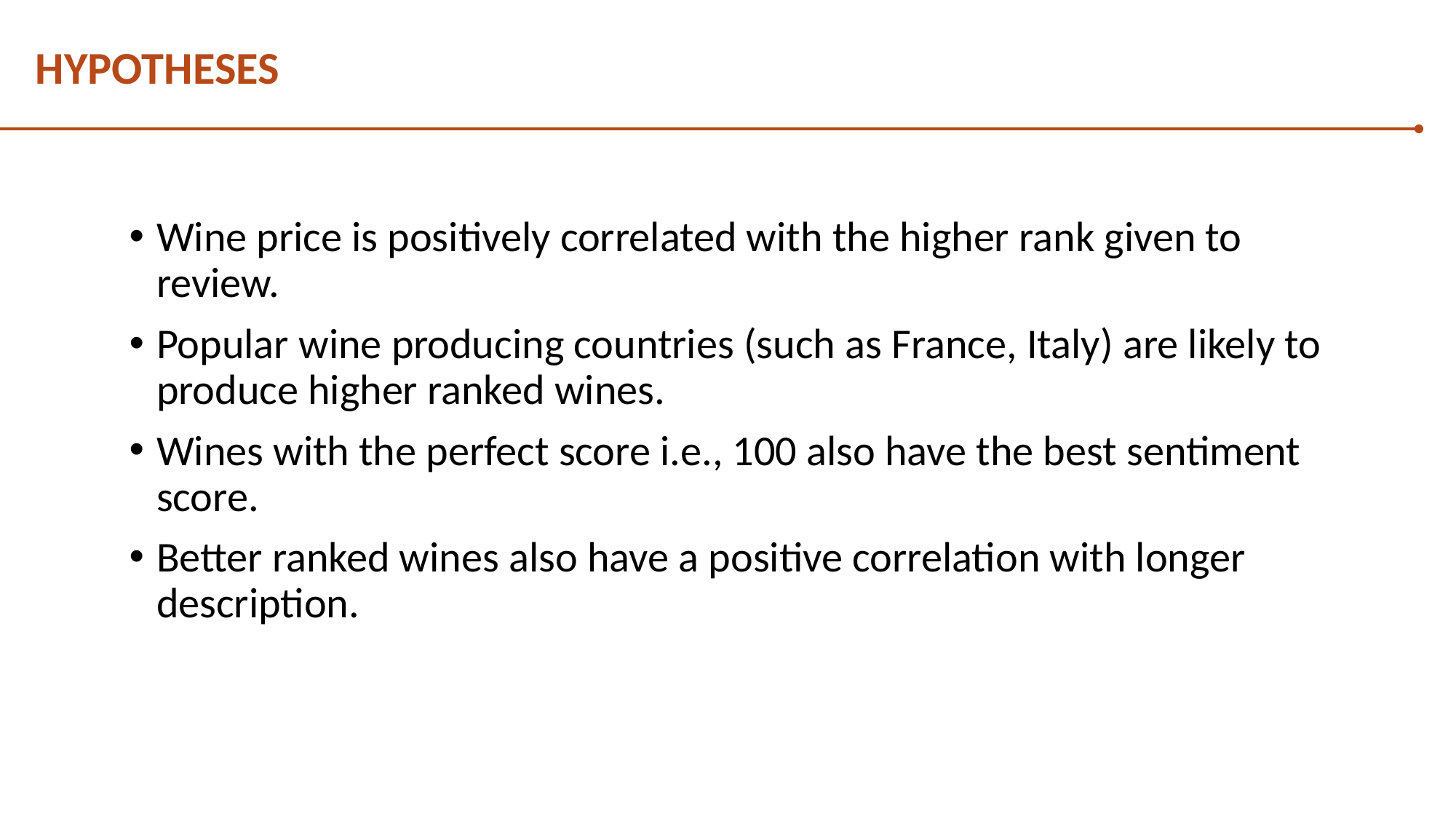

HYPOTHESES
Wine price is positively correlated with the higher rank given to review.
Popular wine producing countries (such as France, Italy) are likely to produce higher ranked wines.
Wines with the perfect score i.e., 100 also have the best sentiment score.
Better ranked wines also have a positive correlation with longer description.